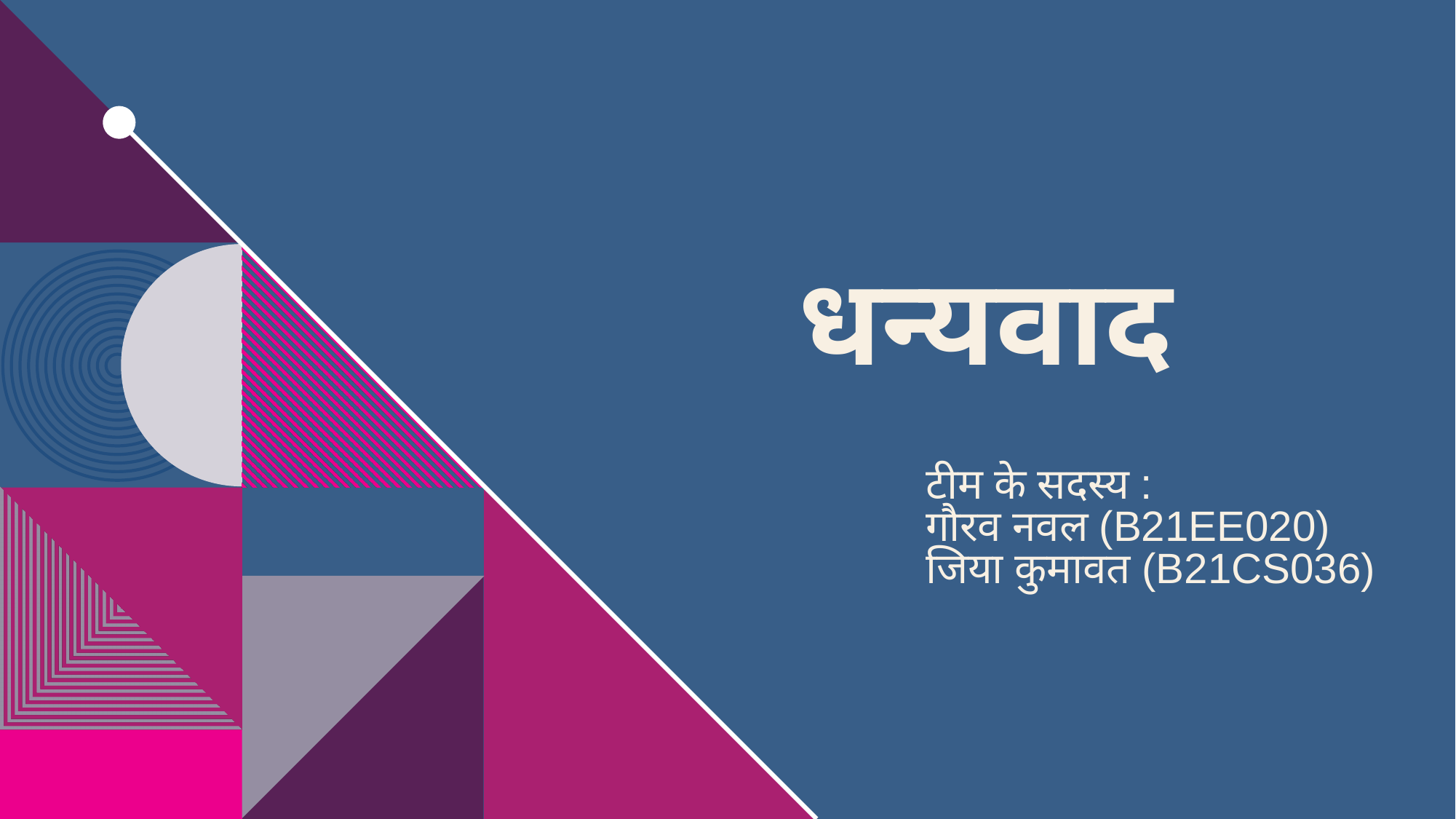

# धन्यवाद
टीम के सदस्य :
गौरव नवल (B21EE020)
जिया कुमावत (B21CS036)